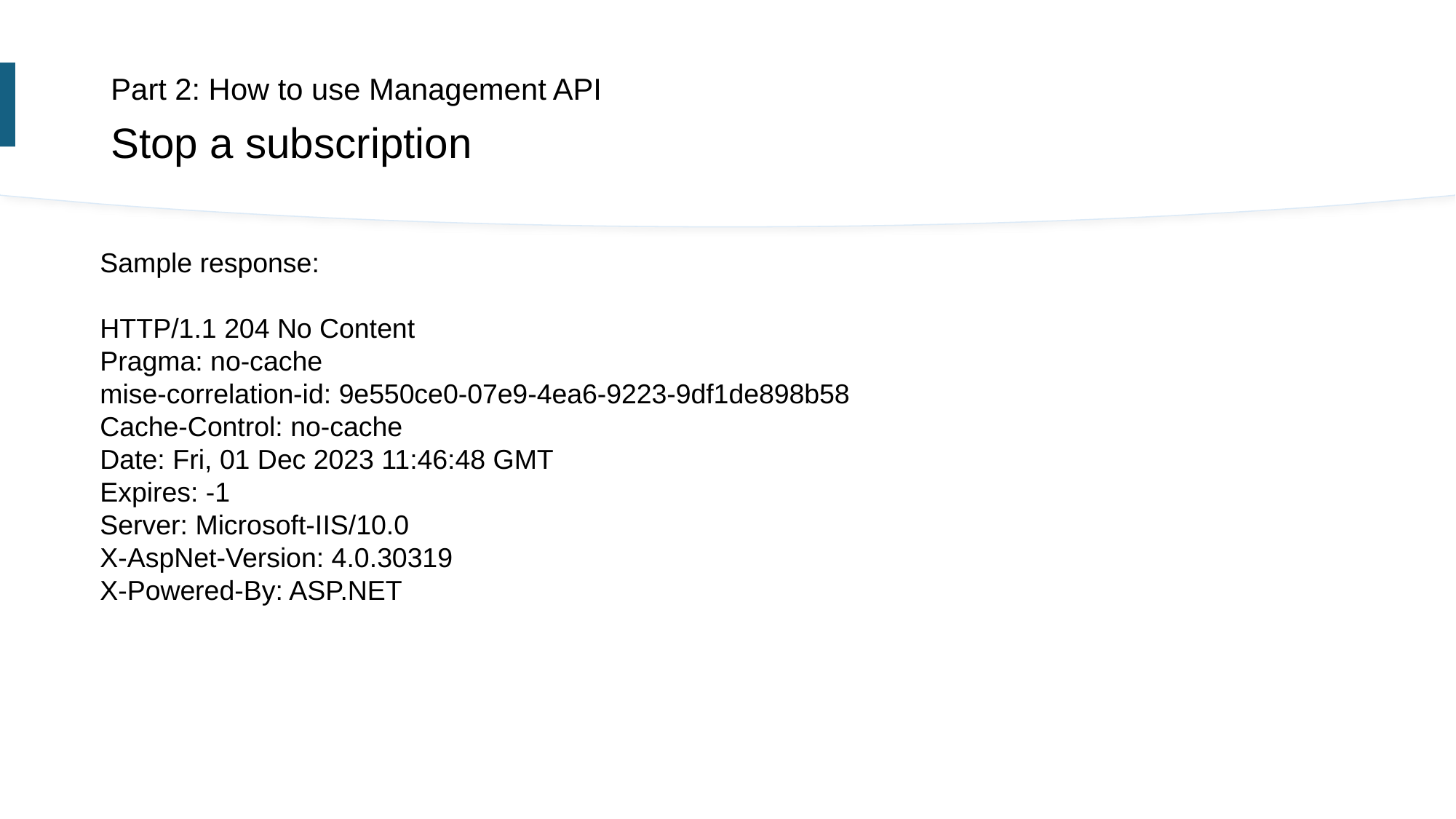

Part 2: How to use Management API
Stop a subscription

Sample response:

HTTP/1.1 204 No Content
Pragma: no-cache
mise-correlation-id: 9e550ce0-07e9-4ea6-9223-9df1de898b58
Cache-Control: no-cache
Date: Fri, 01 Dec 2023 11:46:48 GMT
Expires: -1
Server: Microsoft-IIS/10.0
X-AspNet-Version: 4.0.30319
X-Powered-By: ASP.NET